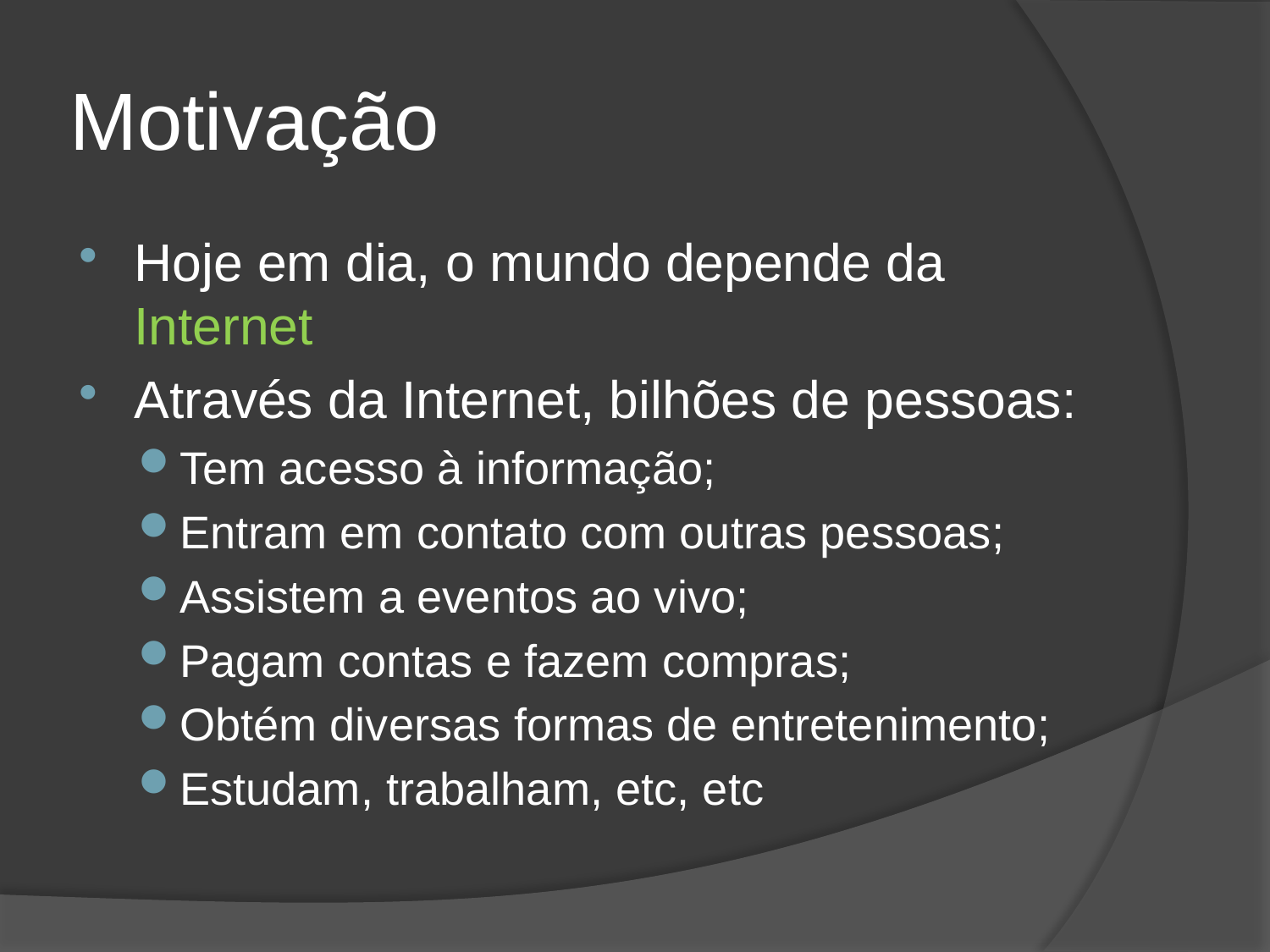

# Motivação
Hoje em dia, o mundo depende da Internet
Através da Internet, bilhões de pessoas:
Tem acesso à informação;
Entram em contato com outras pessoas;
Assistem a eventos ao vivo;
Pagam contas e fazem compras;
Obtém diversas formas de entretenimento;
Estudam, trabalham, etc, etc